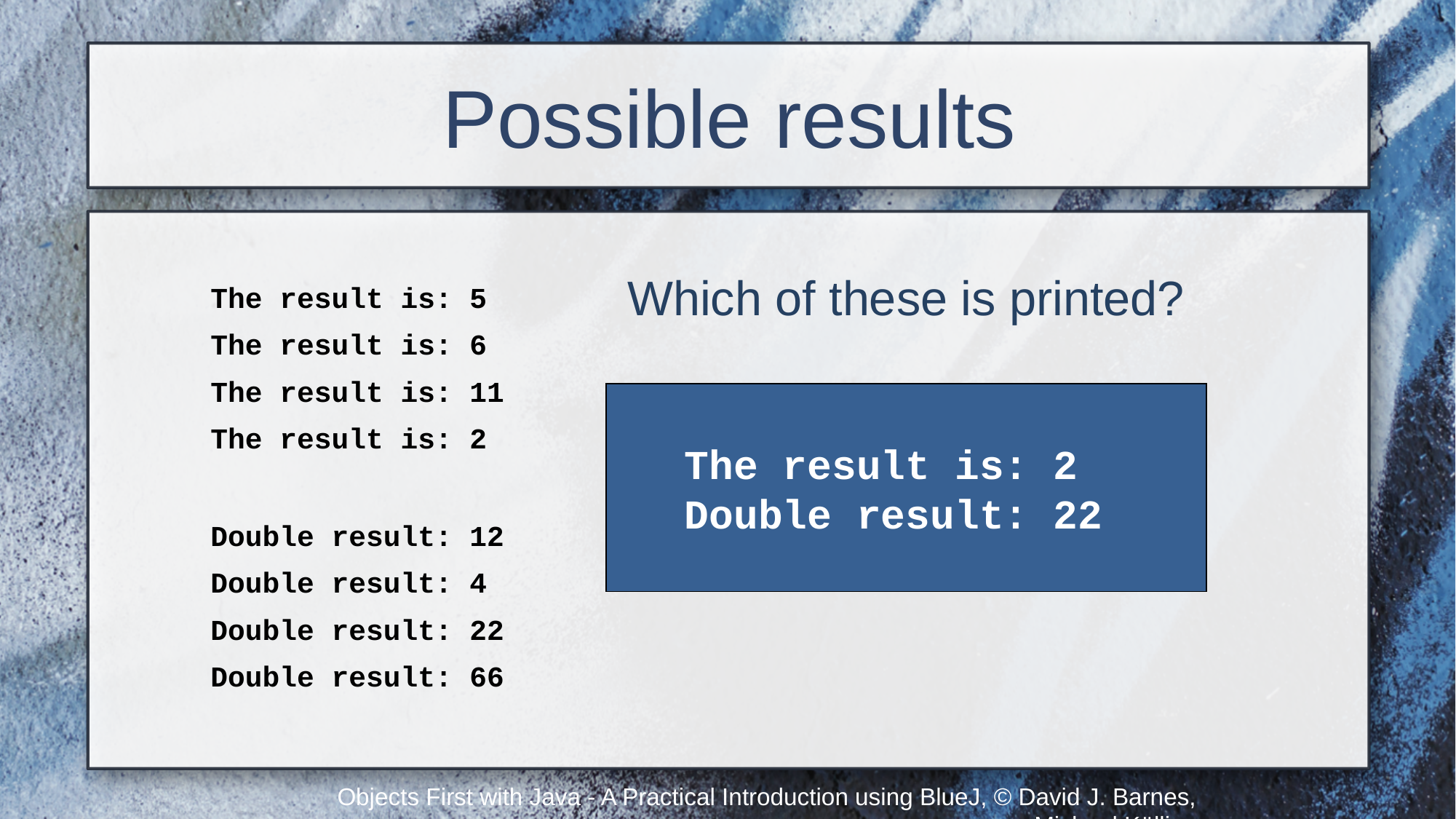

# Possible results
Which of these is printed?
The result is: 5
The result is: 6
The result is: 11
   The result is: 2
   Double result: 22
The result is: 2
Double result: 12
Double result: 4
Double result: 22
Double result: 66